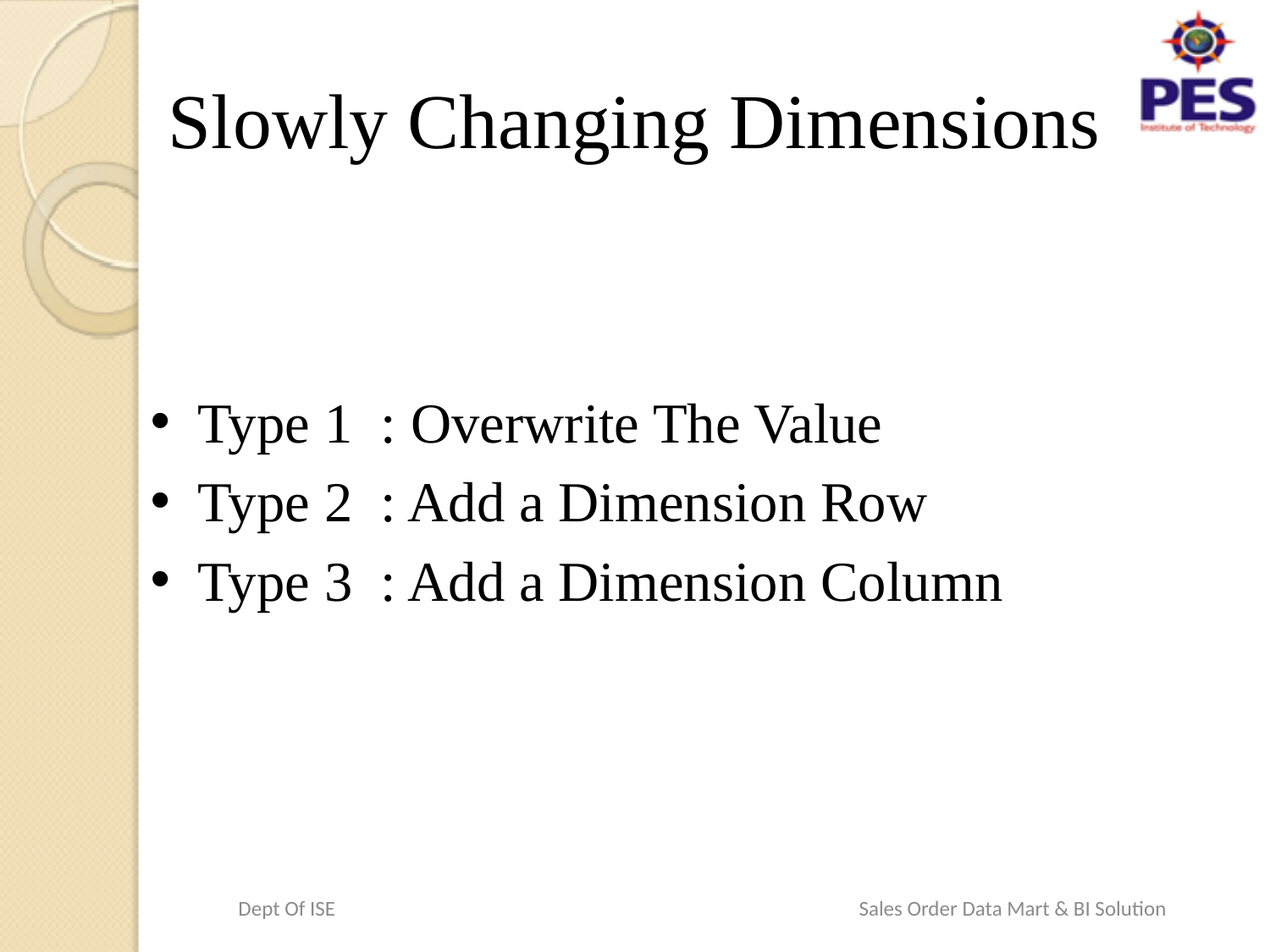

# Slowly Changing Dimensions

Type 1  : Overwrite The Value
Type 2  : Add a Dimension Row
Type 3  : Add a Dimension Column
Dept Of ISE                                                                                                            Sales Order Data Mart & BI Solution